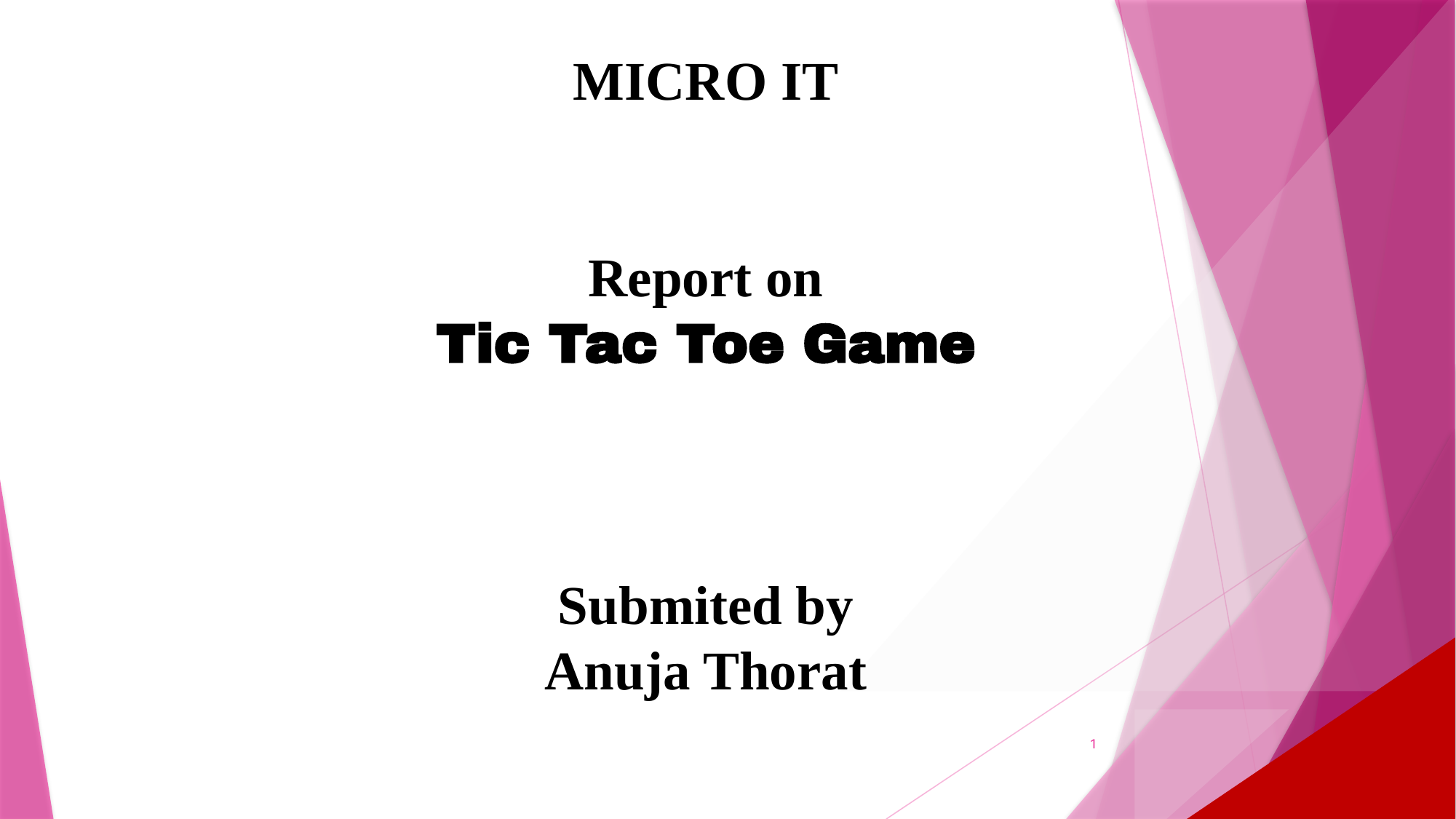

MICRO IT

Report on
Tic Tac Toe Game

Submited by
Anuja Thorat

1